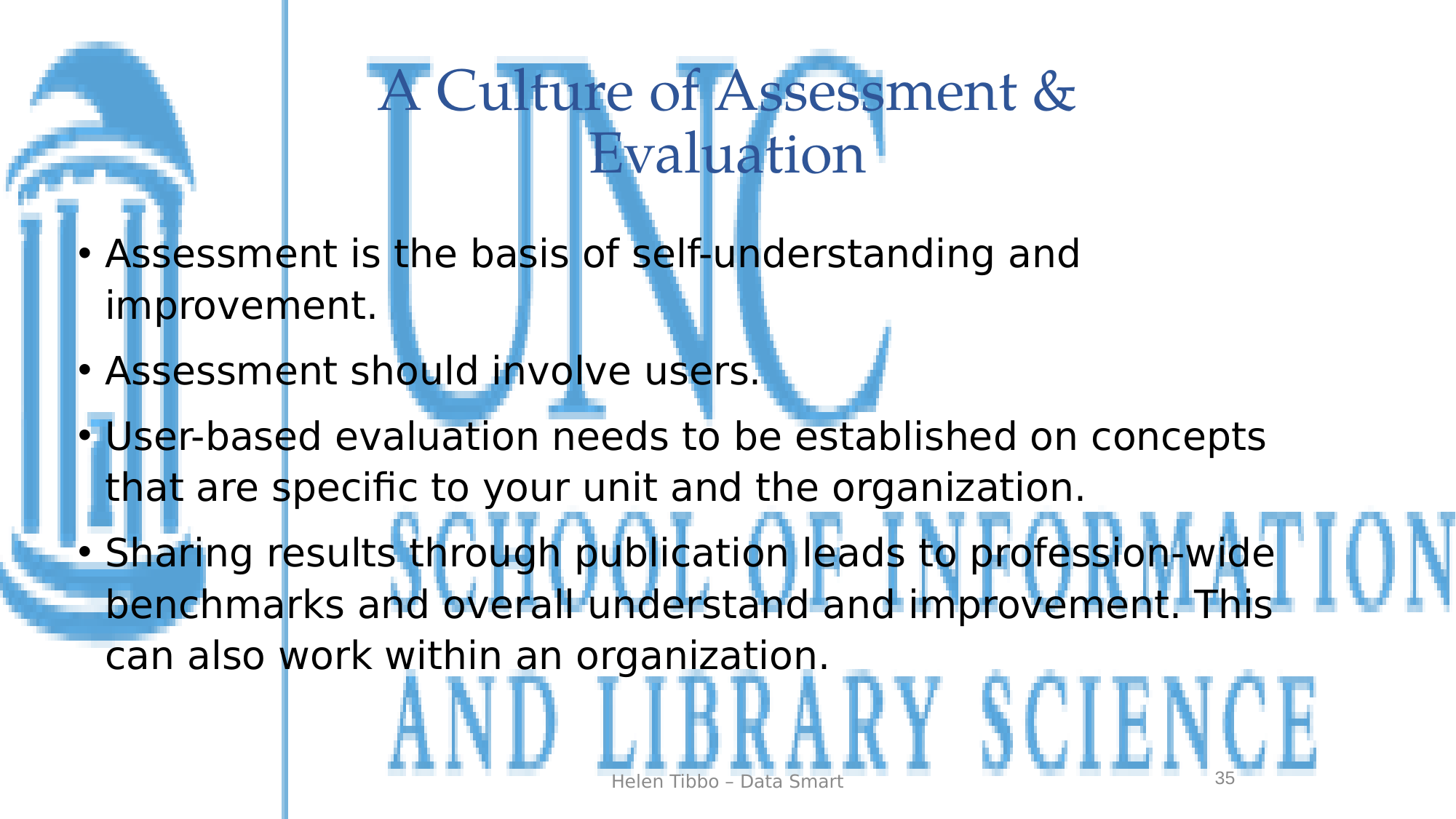

# A Culture of Assessment & Evaluation
Assessment is the basis of self-understanding and improvement.
Assessment should involve users.
User-based evaluation needs to be established on concepts that are specific to your unit and the organization.
Sharing results through publication leads to profession-wide benchmarks and overall understand and improvement. This can also work within an organization.

35
Helen Tibbo – Data Smart